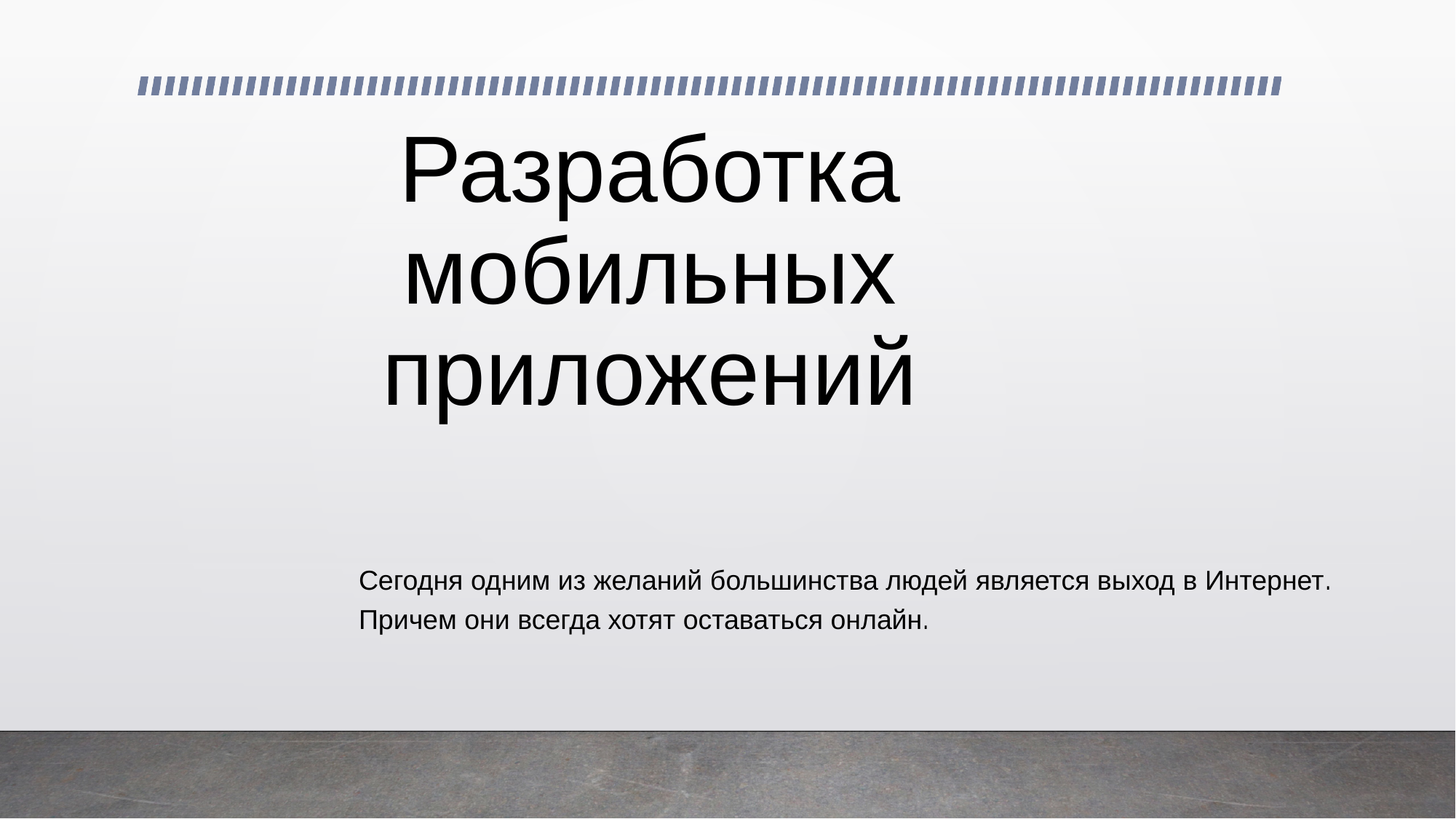

# Разработка мобильных приложений
Сегодня одним из желаний большинства людей является выход в Интернет. Причем они всегда хотят оставаться онлайн.